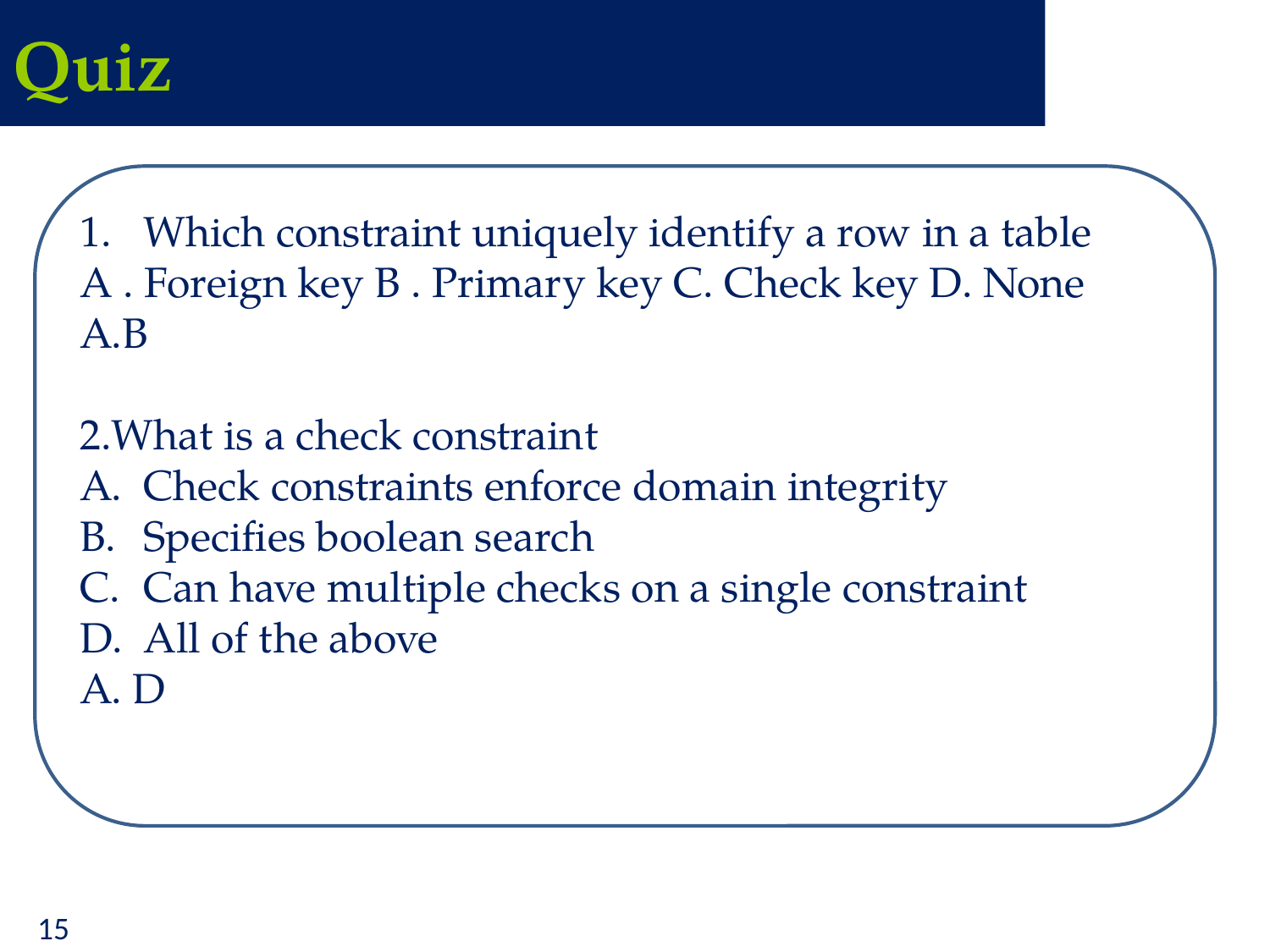

# Quiz
Which constraint uniquely identify a row in a table
A . Foreign key B . Primary key C. Check key D. None
A.B

2.What is a check constraint
Check constraints enforce domain integrity
Specifies boolean search
Can have multiple checks on a single constraint
All of the above
A. D

15